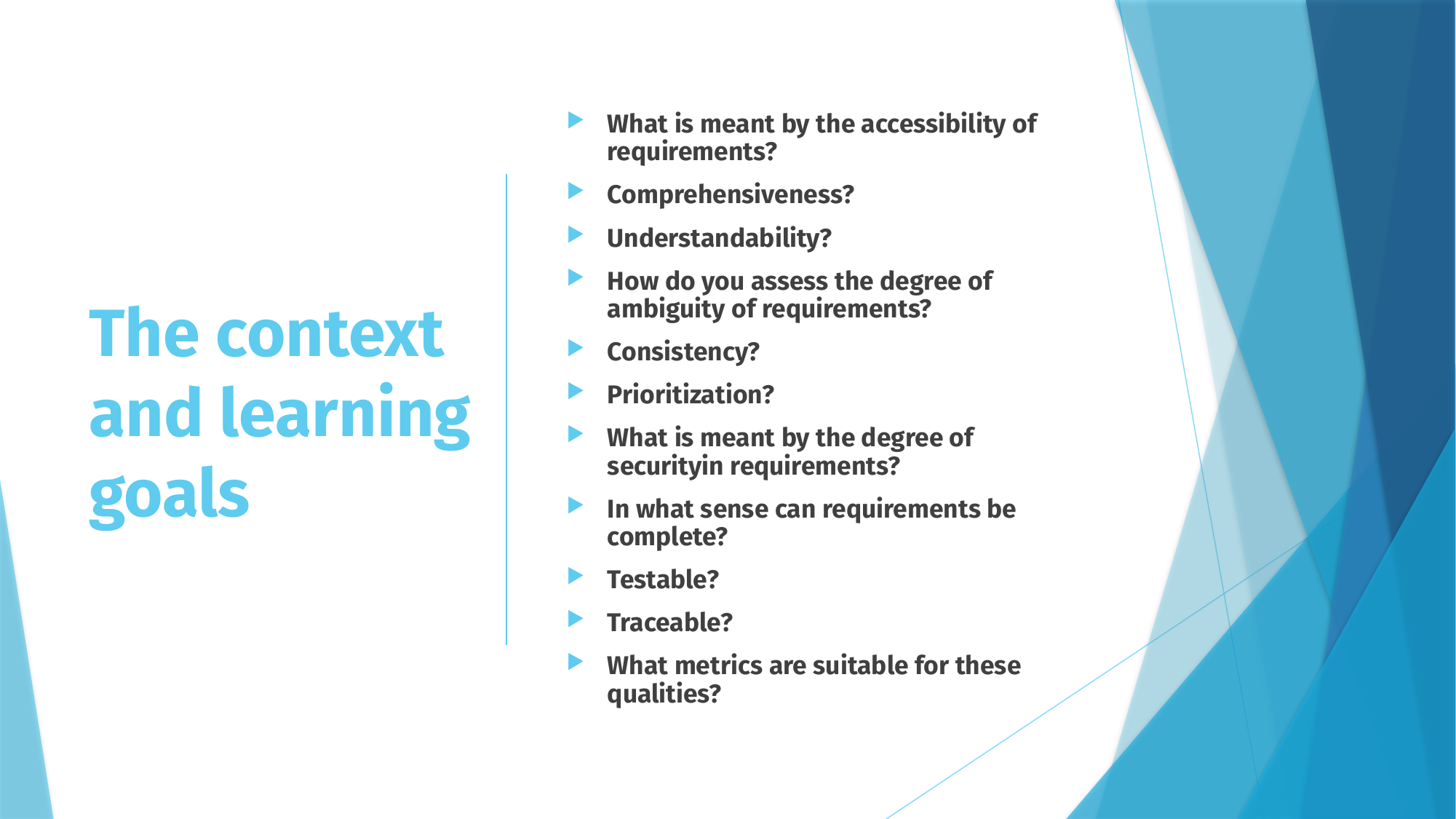

What is meant by the accessibility of requirements?
Comprehensiveness?
Understandability?
How do you assess the degree of ambiguity of requirements?
Consistency?
Prioritization?
What is meant by the degree of securityin requirements?
In what sense can requirements be complete?
Testable?
Traceable?
What metrics are suitable for these qualities?
# The context and learning goals